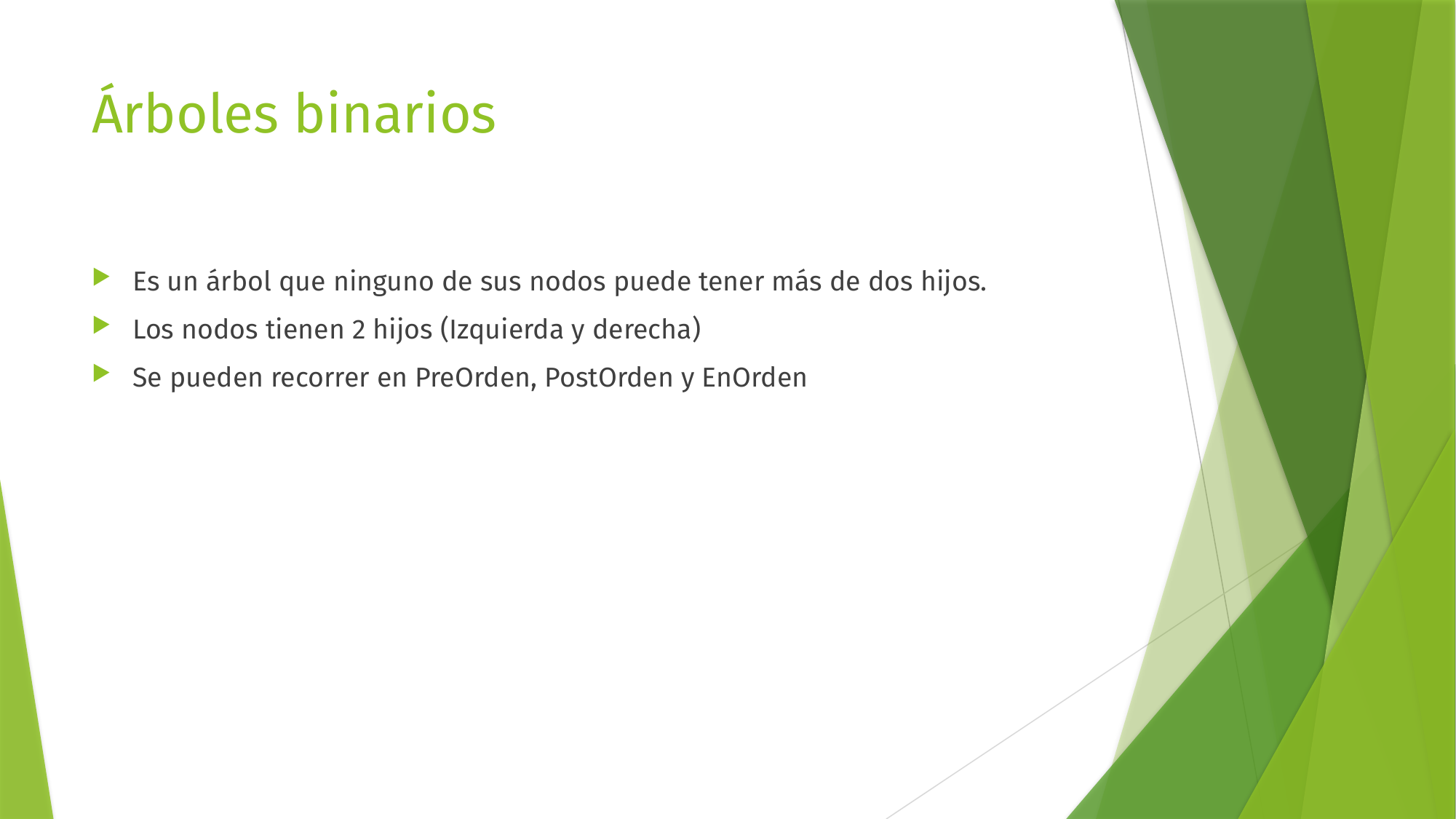

# Árboles binarios
Es un árbol que ninguno de sus nodos puede tener más de dos hijos.
Los nodos tienen 2 hijos (Izquierda y derecha)
Se pueden recorrer en PreOrden, PostOrden y EnOrden